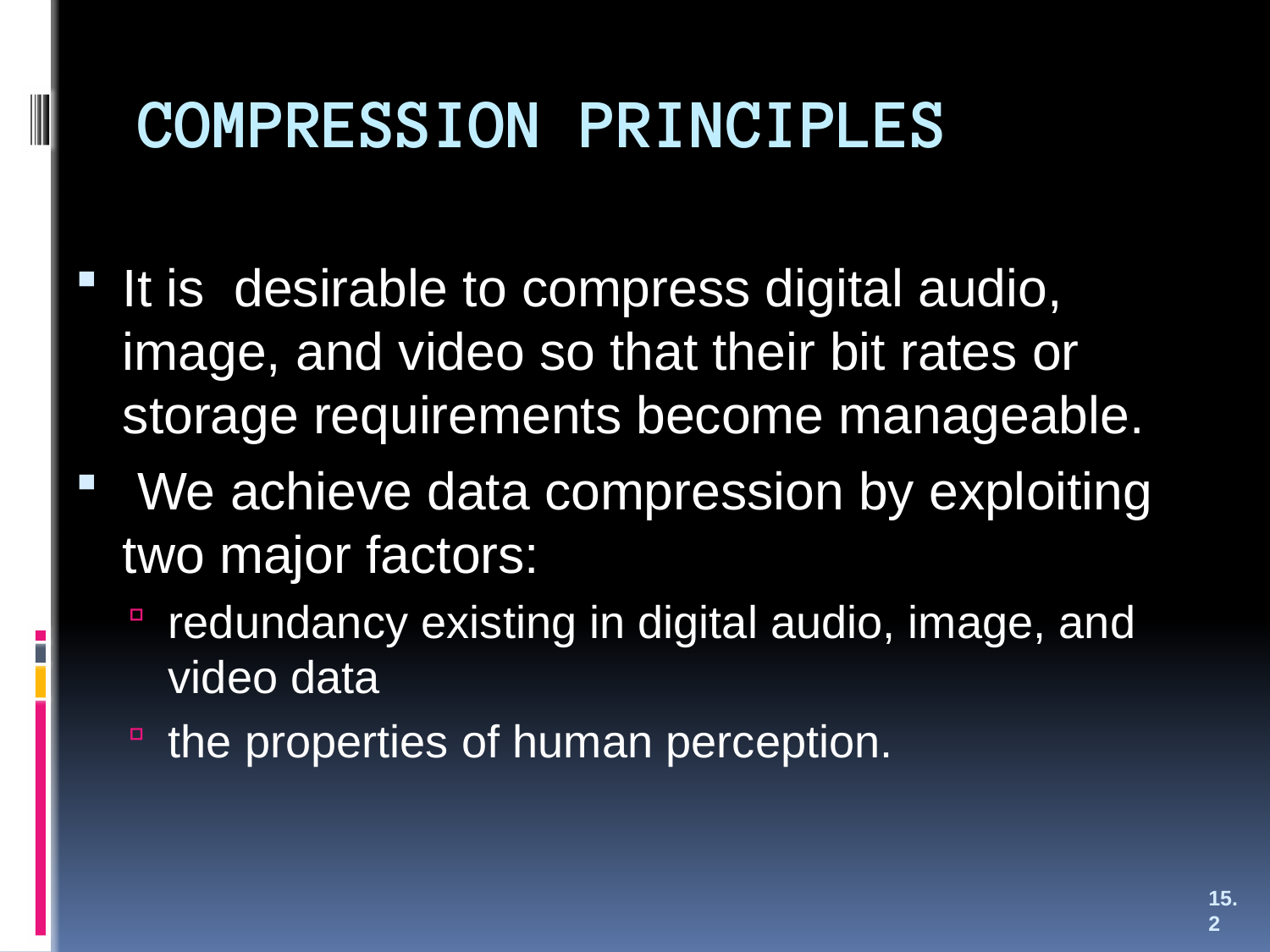

# COMPRESSION PRINCIPLES
It is  desirable to compress digital audio, image, and video so that their bit rates or storage requirements become manageable.
 We achieve data compression by exploiting two major factors:
redundancy existing in digital audio, image, and video data
the properties of human perception.
15.2